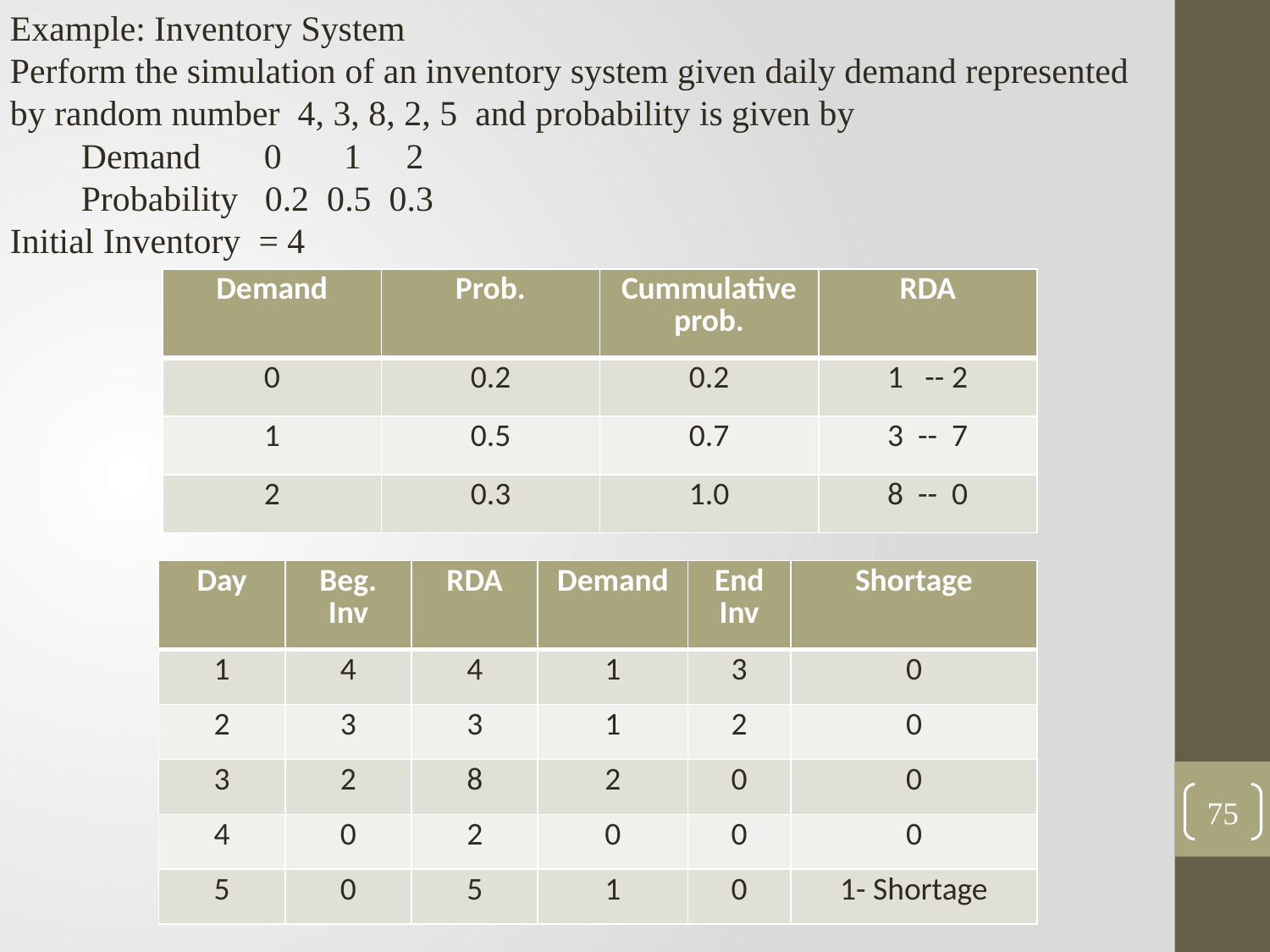

Example: Inventory System
Perform the simulation of an inventory system given daily demand represented by random number  4, 3, 8, 2, 5  and probability is given by
        Demand 	0       1     2
        Probability   0.2  0.5  0.3
Initial Inventory  = 4
| Demand | Prob. | Cummulative prob. | RDA |
| --- | --- | --- | --- |
| 0 | 0.2 | 0.2 | 1 -- 2 |
| 1 | 0.5 | 0.7 | 3 -- 7 |
| 2 | 0.3 | 1.0 | 8 -- 0 |
| Day | Beg. Inv | RDA | Demand | End Inv | Shortage |
| --- | --- | --- | --- | --- | --- |
| 1 | 4 | 4 | 1 | 3 | 0 |
| 2 | 3 | 3 | 1 | 2 | 0 |
| 3 | 2 | 8 | 2 | 0 | 0 |
| 4 | 0 | 2 | 0 | 0 | 0 |
| 5 | 0 | 5 | 1 | 0 | 1- Shortage |
75